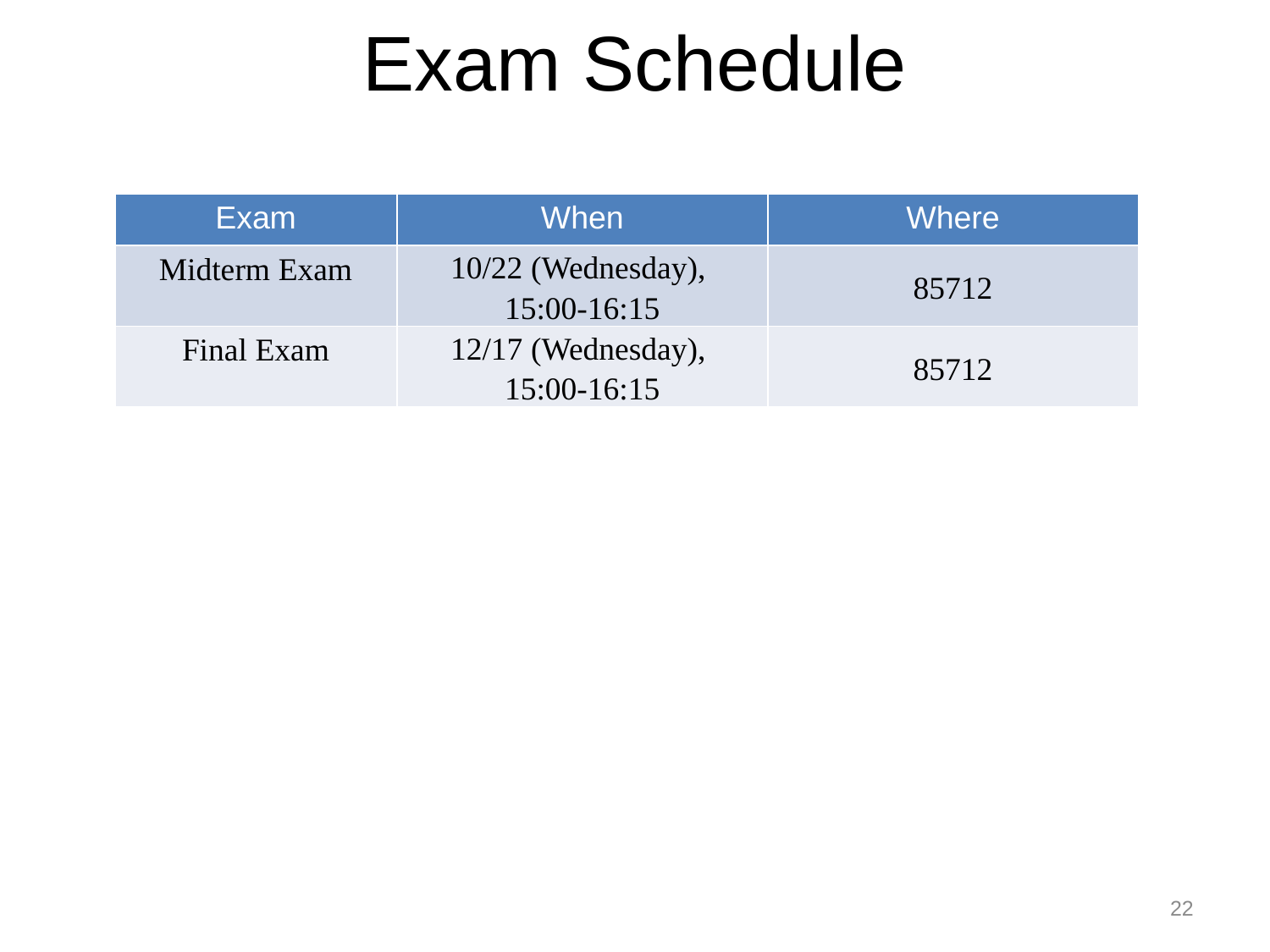

# Exam Schedule
| Exam | When | Where |
| --- | --- | --- |
| Midterm Exam | 10/22 (Wednesday), 15:00-16:15 | 85712 |
| Final Exam | 12/17 (Wednesday), 15:00-16:15 | 85712 |
22